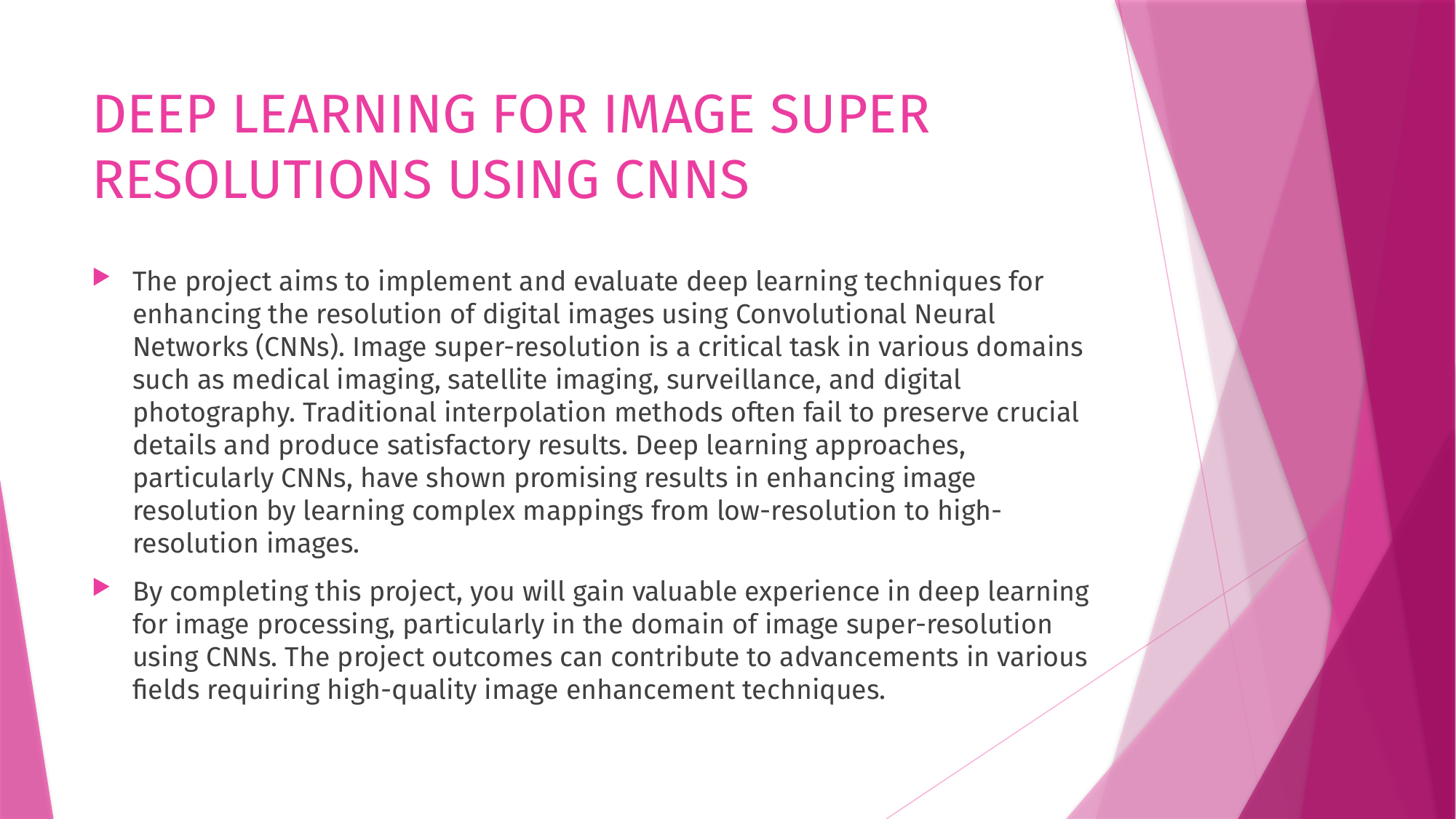

# DEEP LEARNING FOR IMAGE SUPER RESOLUTIONS USING CNNS
The project aims to implement and evaluate deep learning techniques for enhancing the resolution of digital images using Convolutional Neural Networks (CNNs). Image super-resolution is a critical task in various domains such as medical imaging, satellite imaging, surveillance, and digital photography. Traditional interpolation methods often fail to preserve crucial details and produce satisfactory results. Deep learning approaches, particularly CNNs, have shown promising results in enhancing image resolution by learning complex mappings from low-resolution to high-resolution images.
By completing this project, you will gain valuable experience in deep learning for image processing, particularly in the domain of image super-resolution using CNNs. The project outcomes can contribute to advancements in various fields requiring high-quality image enhancement techniques.